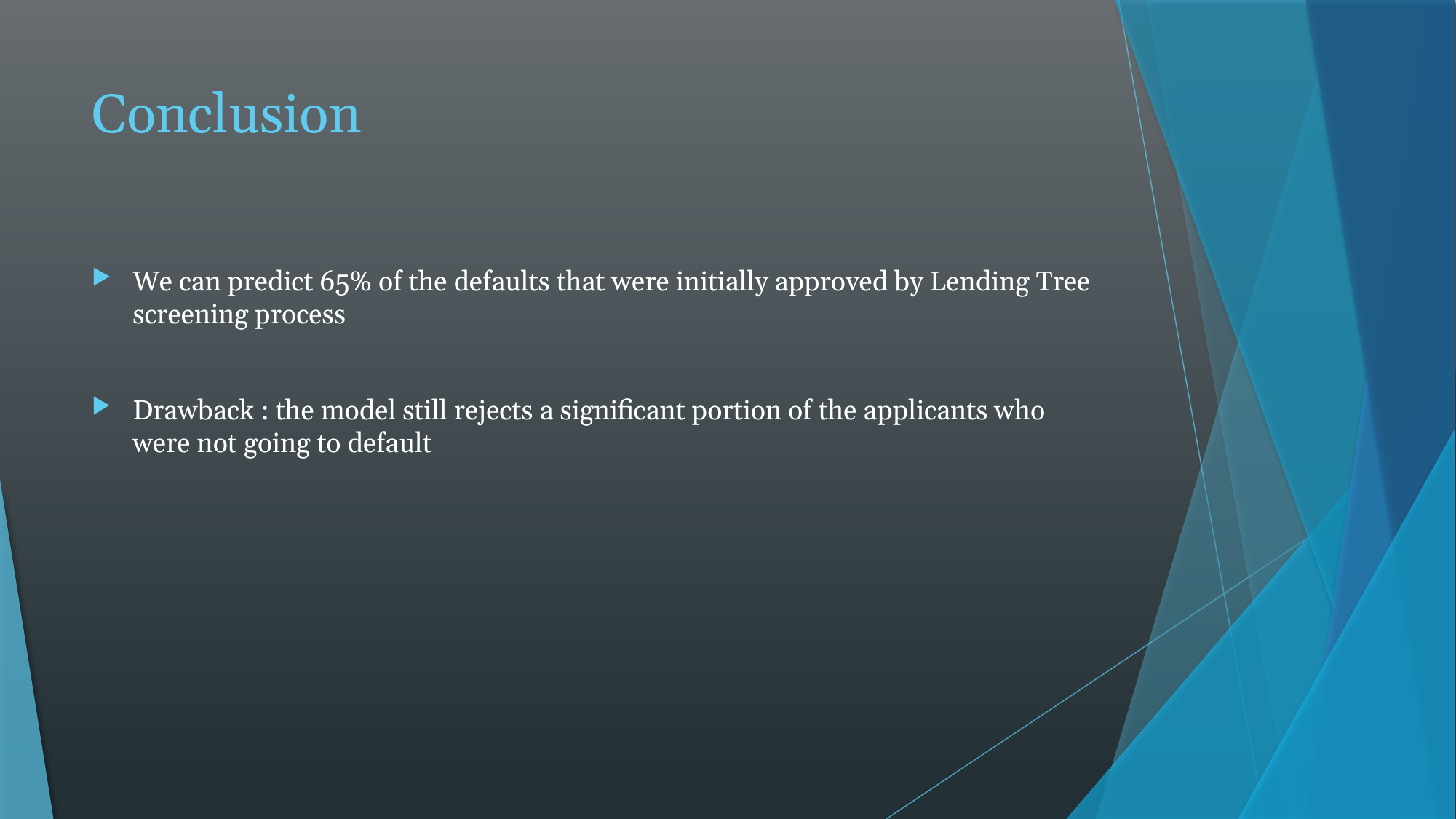

# Conclusion
We can predict 65% of the defaults that were initially approved by Lending Tree screening process

Drawback : the model still rejects a significant portion of the applicants who were not going to default